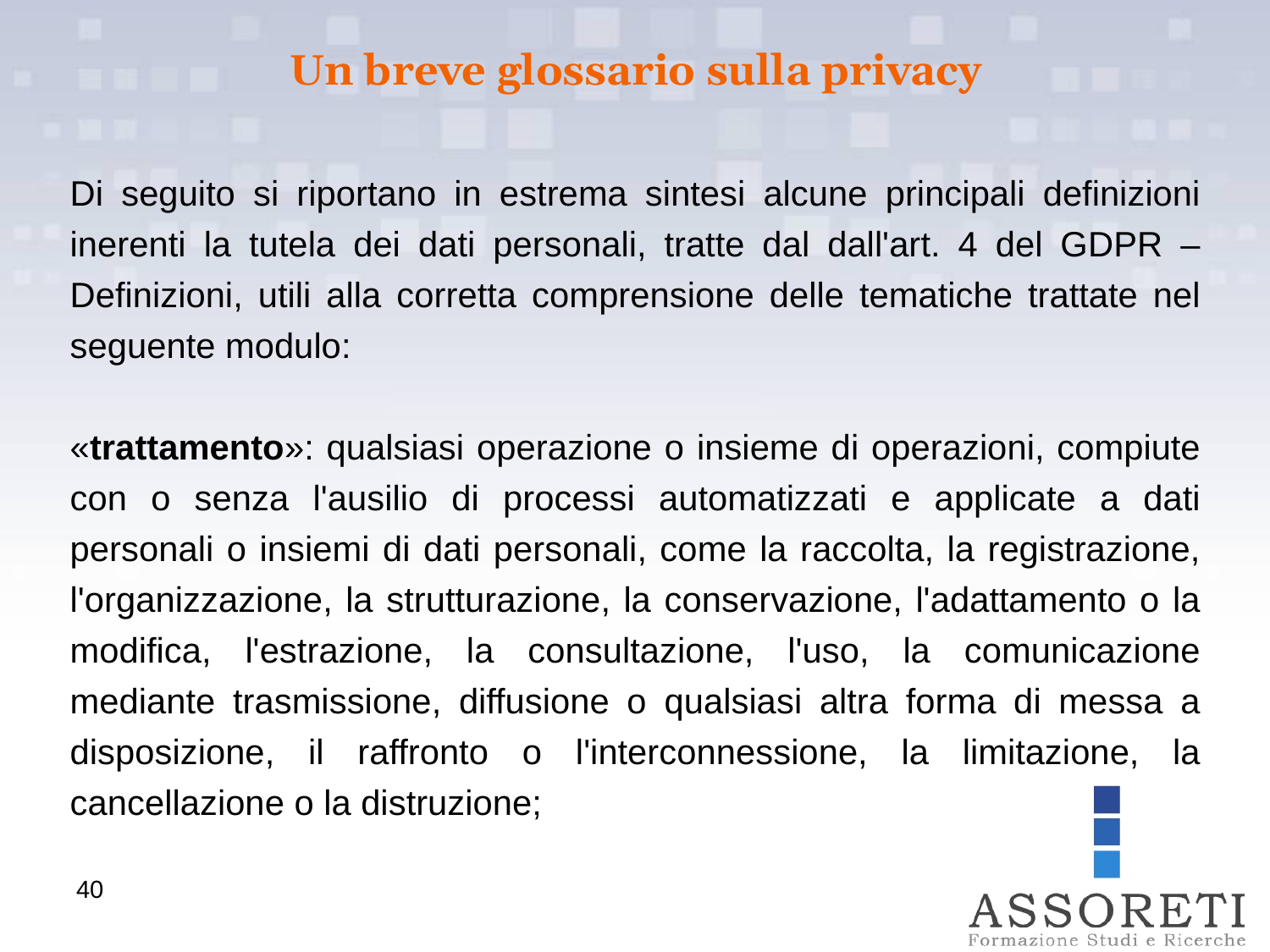

Un breve glossario sulla privacy
Di seguito si riportano in estrema sintesi alcune principali definizioni inerenti la tutela dei dati personali, tratte dal dall'art. 4 del GDPR – Definizioni, utili alla corretta comprensione delle tematiche trattate nel seguente modulo:

«trattamento»: qualsiasi operazione o insieme di operazioni, compiute con o senza l'ausilio di processi automatizzati e applicate a dati personali o insiemi di dati personali, come la raccolta, la registrazione, l'organizzazione, la strutturazione, la conservazione, l'adattamento o la modifica, l'estrazione, la consultazione, l'uso, la comunicazione mediante trasmissione, diffusione o qualsiasi altra forma di messa a disposizione, il raffronto o l'interconnessione, la limitazione, la cancellazione o la distruzione;
40